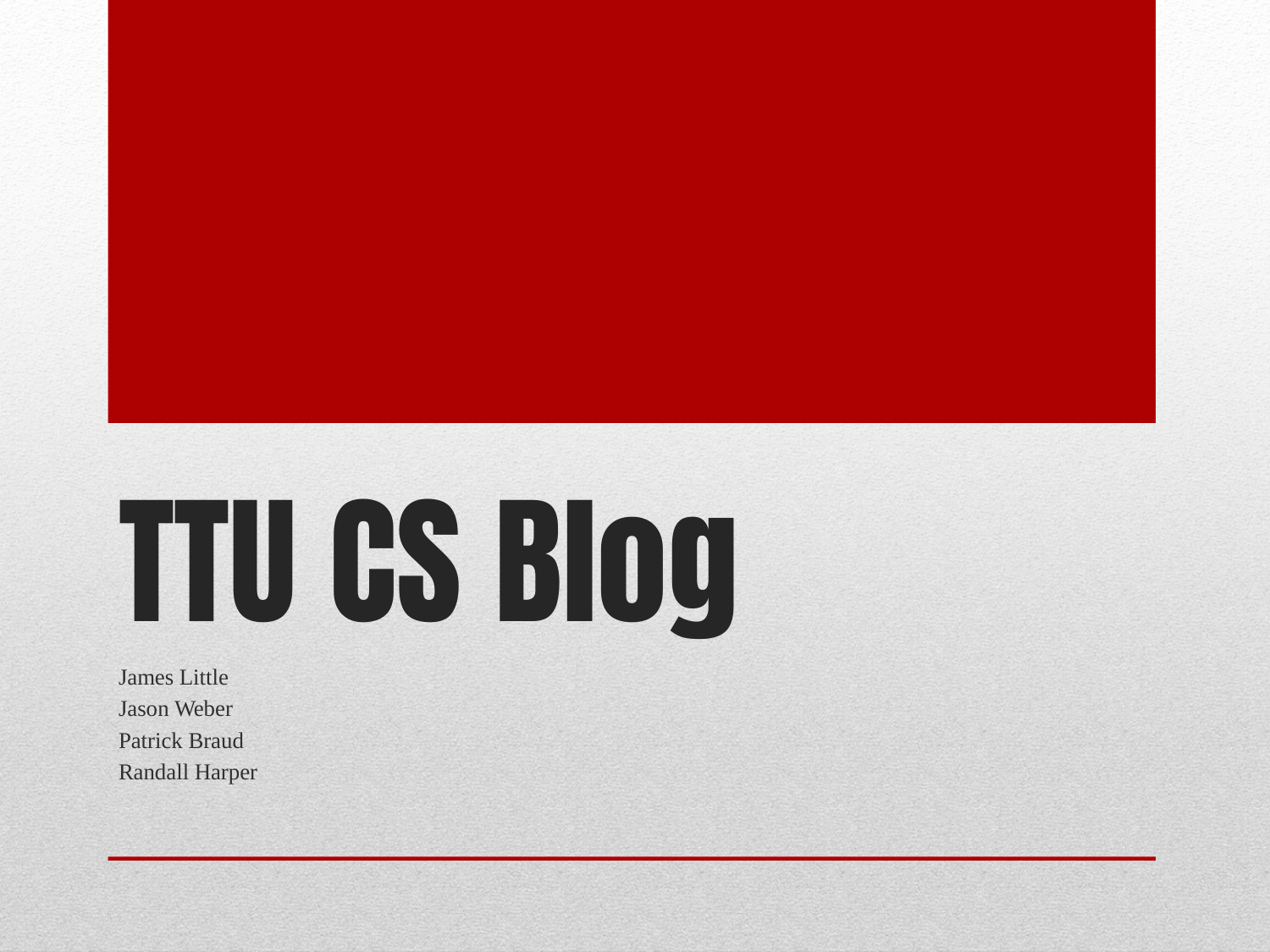

# TTU CS Blog
James Little
Jason Weber
Patrick Braud
Randall Harper